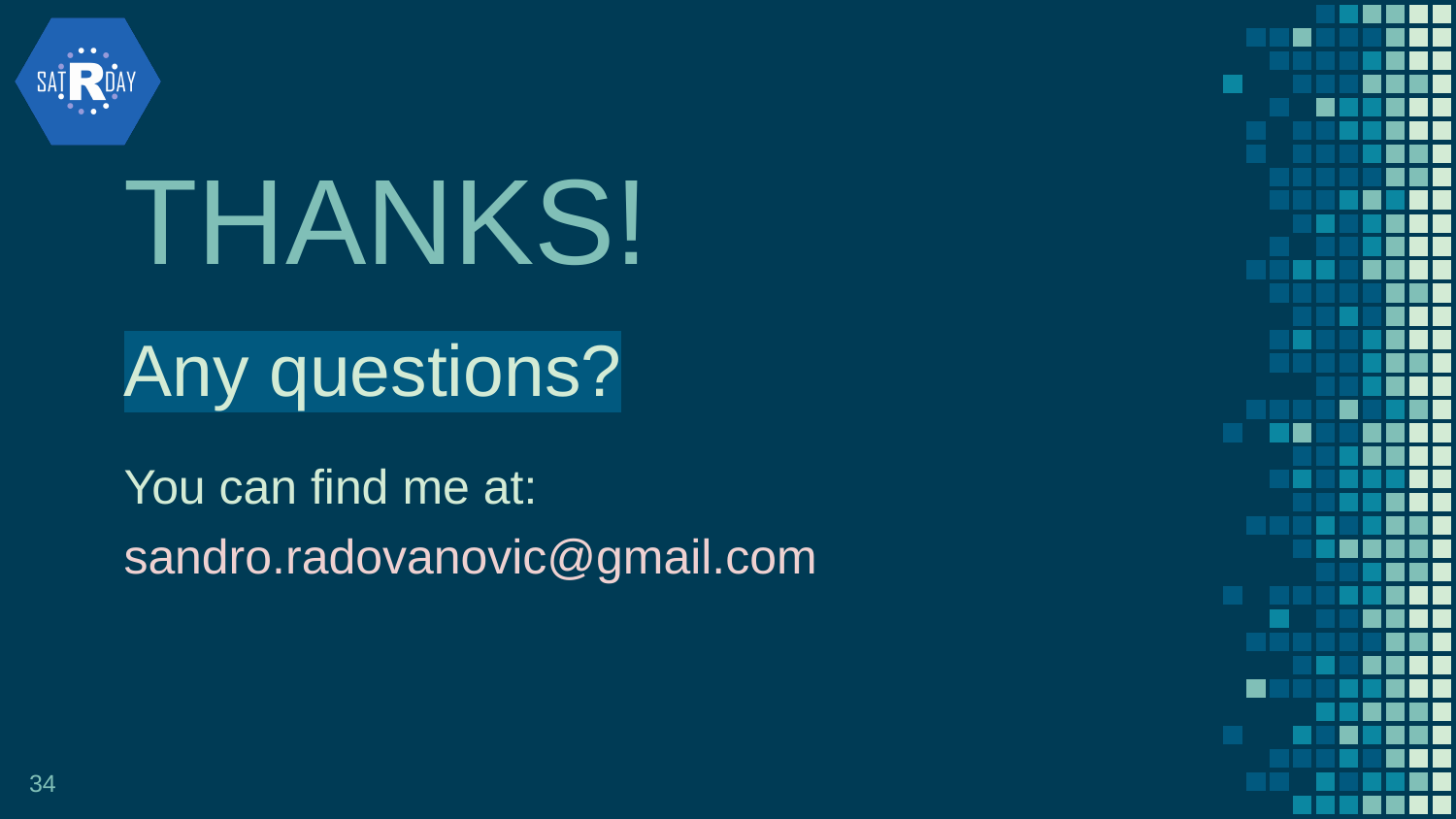

THANKS!
Any questions?
You can find me at:
sandro.radovanovic@gmail.com
34